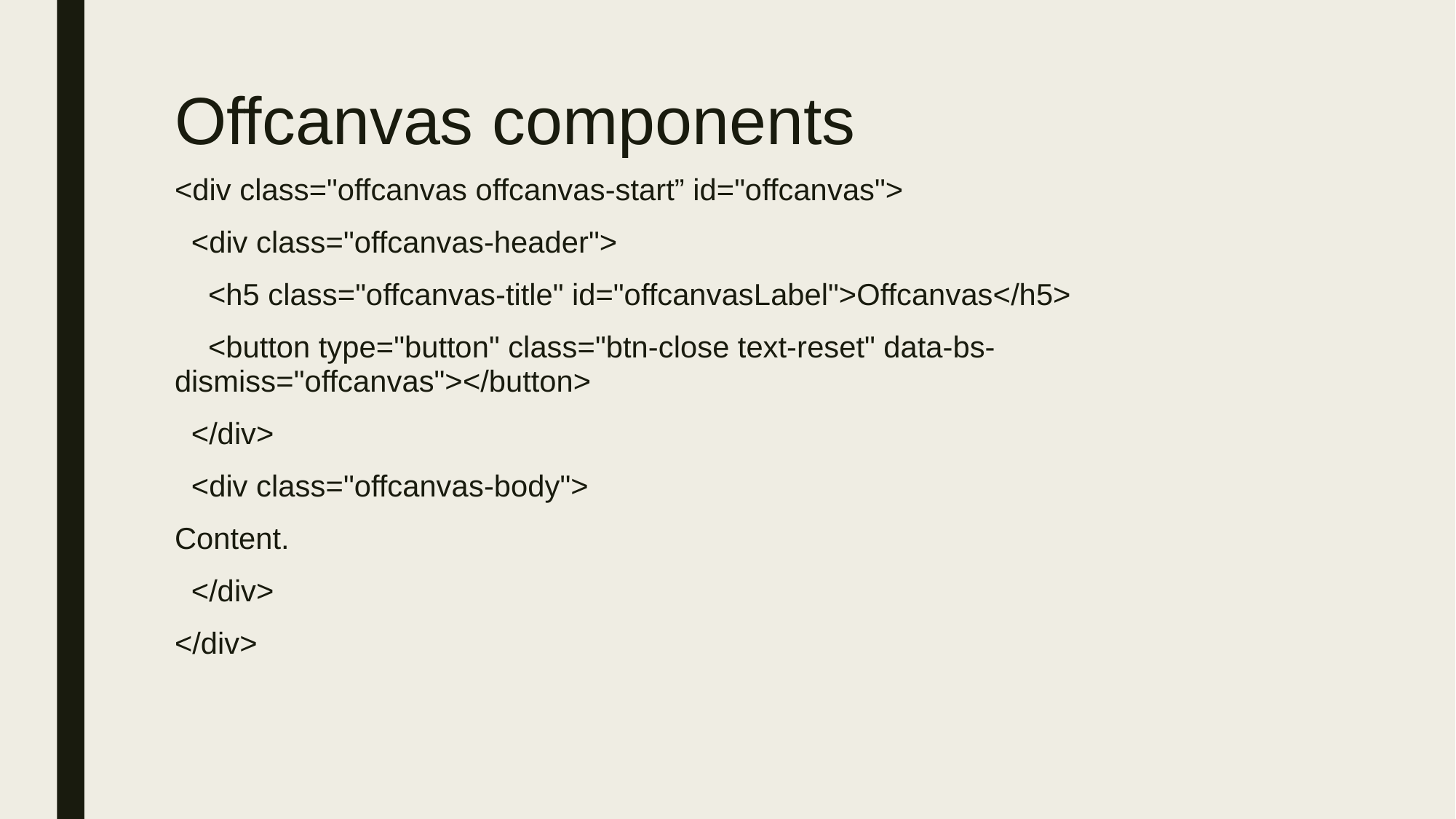

# Offcanvas components
<div class="offcanvas offcanvas-start” id="offcanvas">
  <div class="offcanvas-header">
    <h5 class="offcanvas-title" id="offcanvasLabel">Offcanvas</h5>
    <button type="button" class="btn-close text-reset" data-bs-dismiss="offcanvas"></button>
  </div>
  <div class="offcanvas-body">
Content.
  </div>
</div>